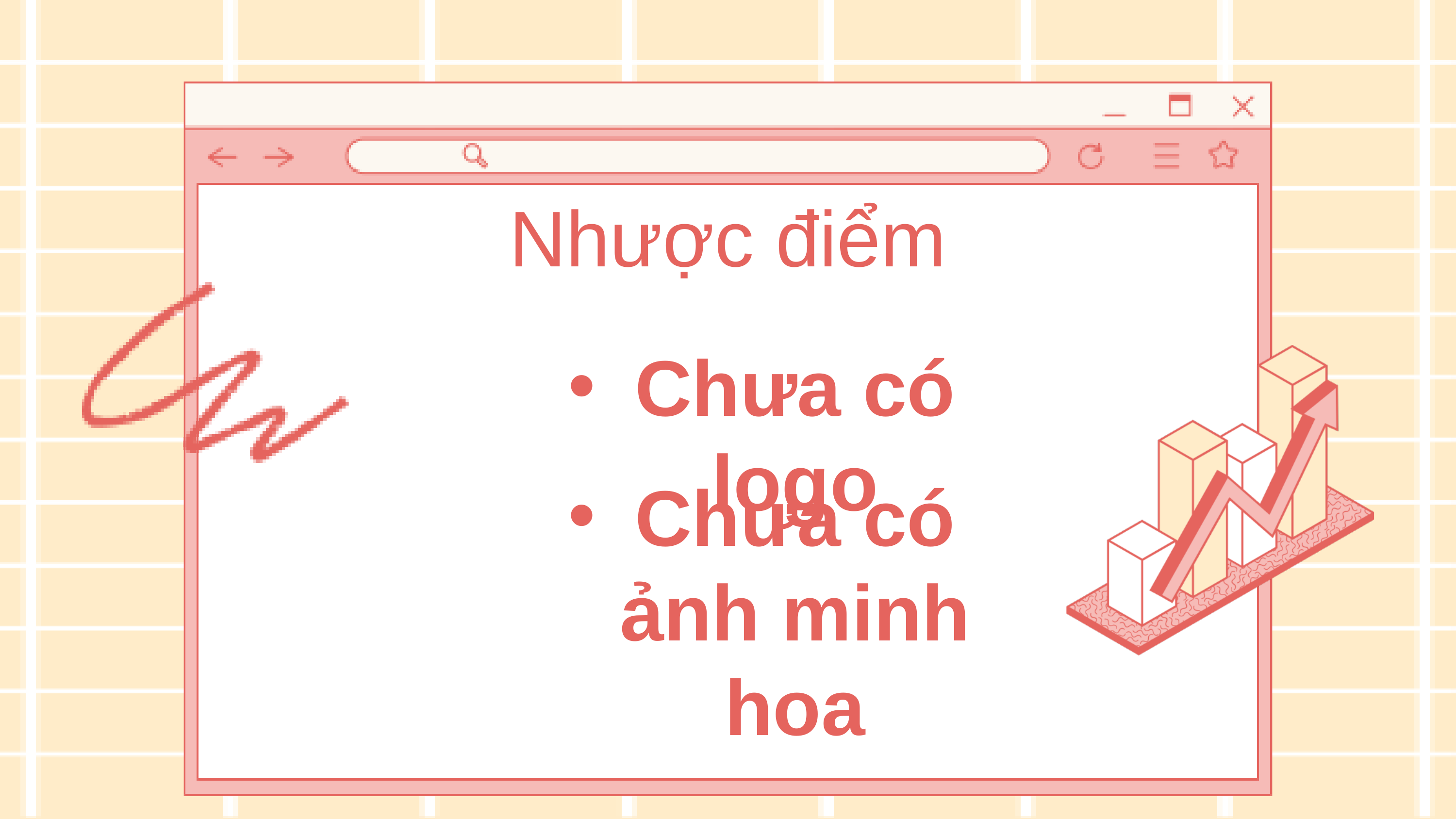

Nhược điểm

Chưa có logo

Chưa có ảnh minh hoa